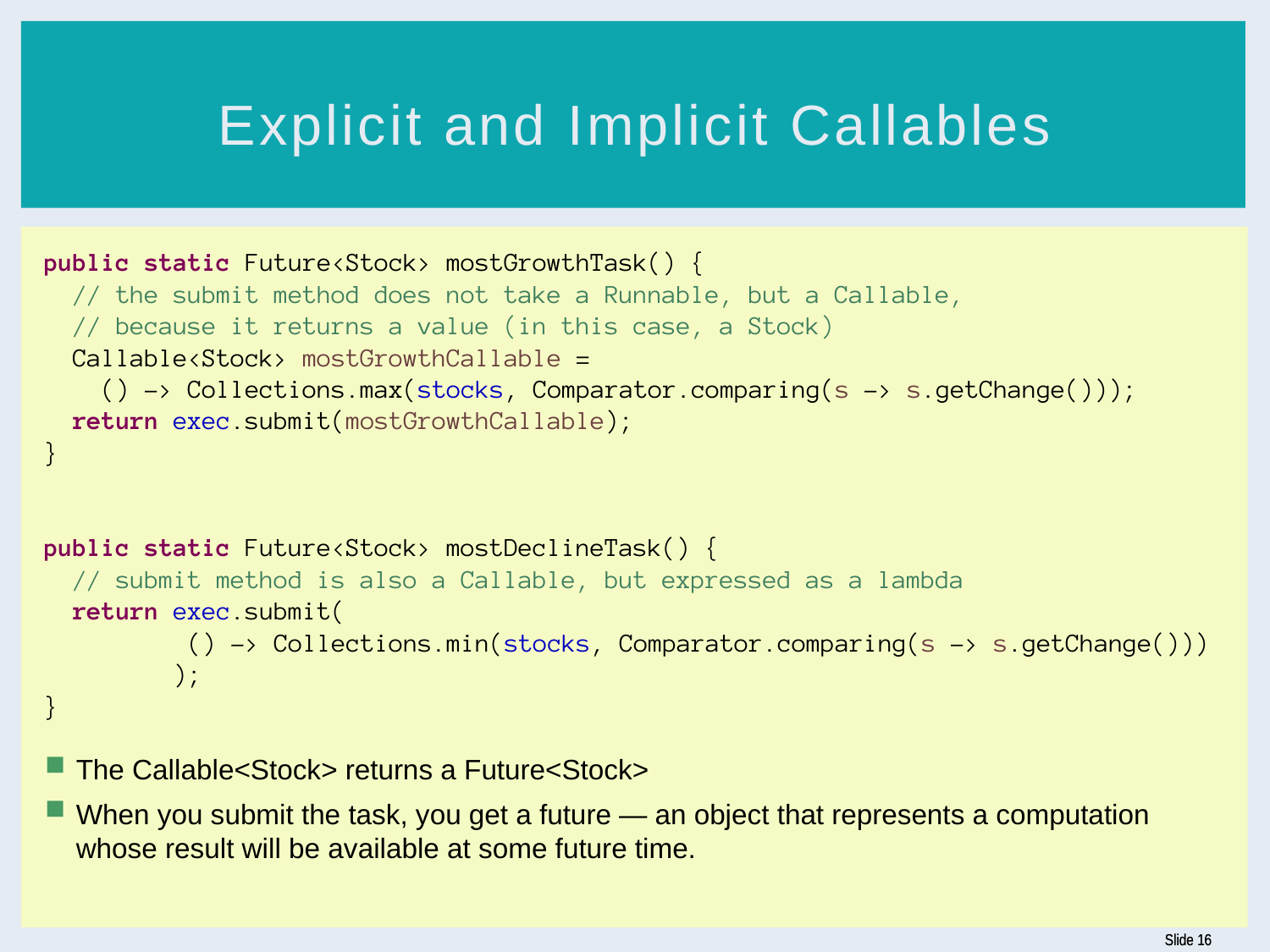

# Explicit and Implicit Callables
public static Future<Stock> mostGrowthTask() {
  // the submit method does not take a Runnable, but a Callable,
  // because it returns a value (in this case, a Stock)
  Callable<Stock> mostGrowthCallable =
    () -> Collections.max(stocks, Comparator.comparing(s -> s.getChange()));
  return exec.submit(mostGrowthCallable);
}

public static Future<Stock> mostDeclineTask() {
  // submit method is also a Callable, but expressed as a lambda
  return exec.submit(
          () -> Collections.min(stocks, Comparator.comparing(s -> s.getChange()))
         );
}

The Callable<Stock> returns a Future<Stock>
When you submit the task, you get a future — an object that represents a computation whose result will be available at some future time.